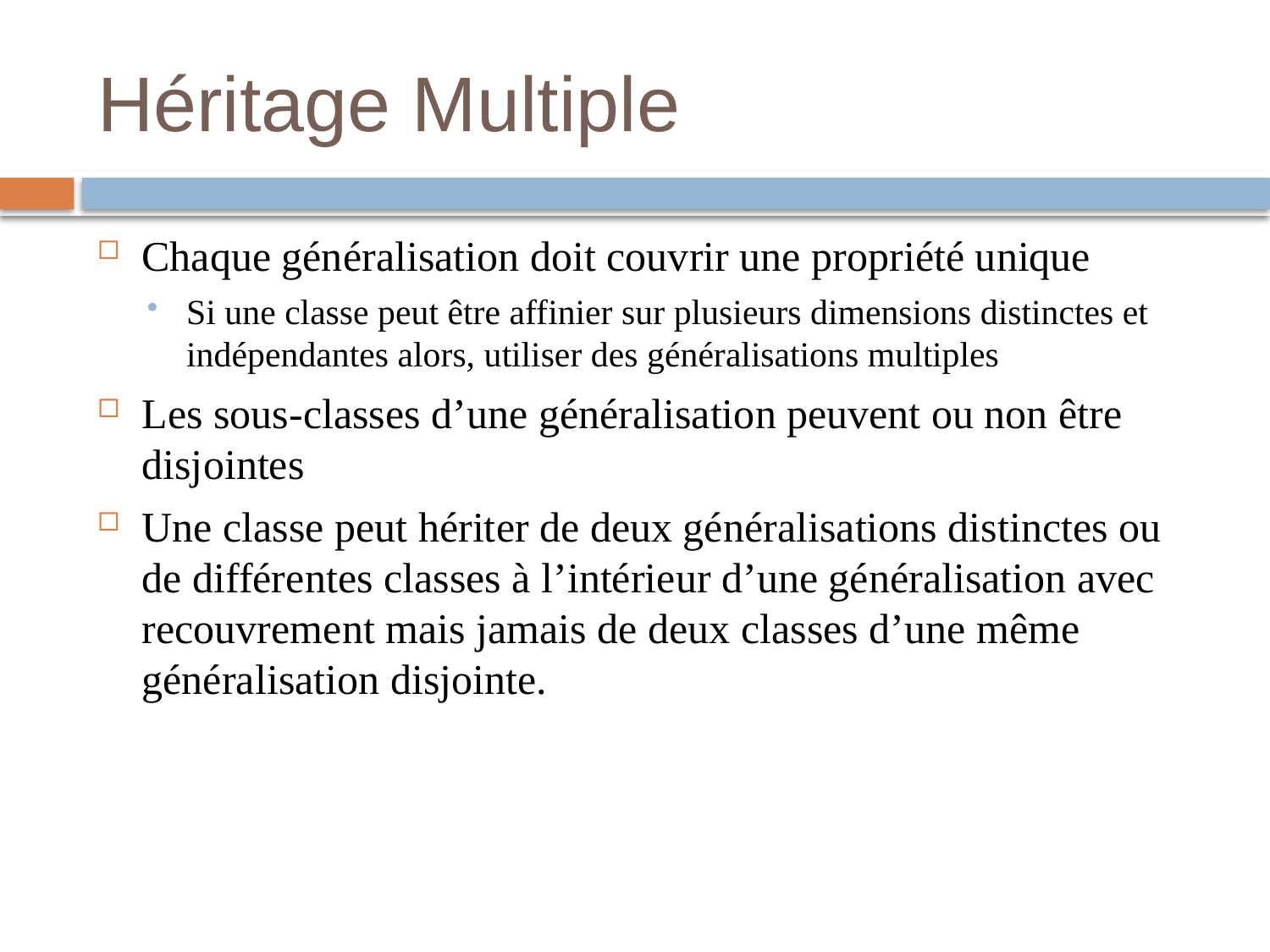

# Héritage Multiple
Chaque généralisation doit couvrir une propriété unique
Si une classe peut être affinier sur plusieurs dimensions distinctes et indépendantes alors, utiliser des généralisations multiples
Les sous-classes d’une généralisation peuvent ou non être disjointes
Une classe peut hériter de deux généralisations distinctes ou de différentes classes à l’intérieur d’une généralisation avec recouvrement mais jamais de deux classes d’une même généralisation disjointe.